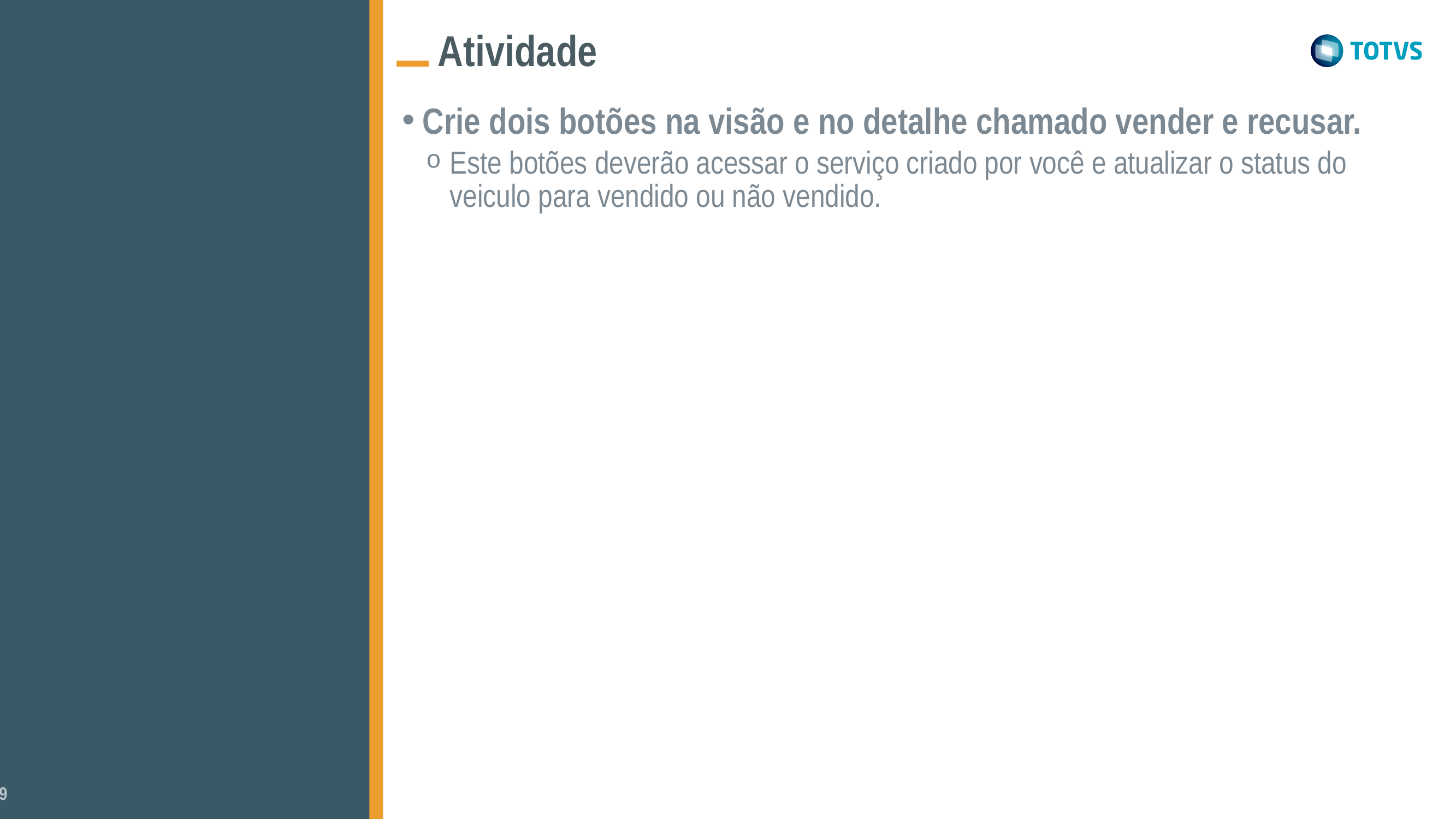

Atividade
Crie dois botões na visão e no detalhe chamado vender e recusar.
Este botões deverão acessar o serviço criado por você e atualizar o status do veiculo para vendido ou não vendido.